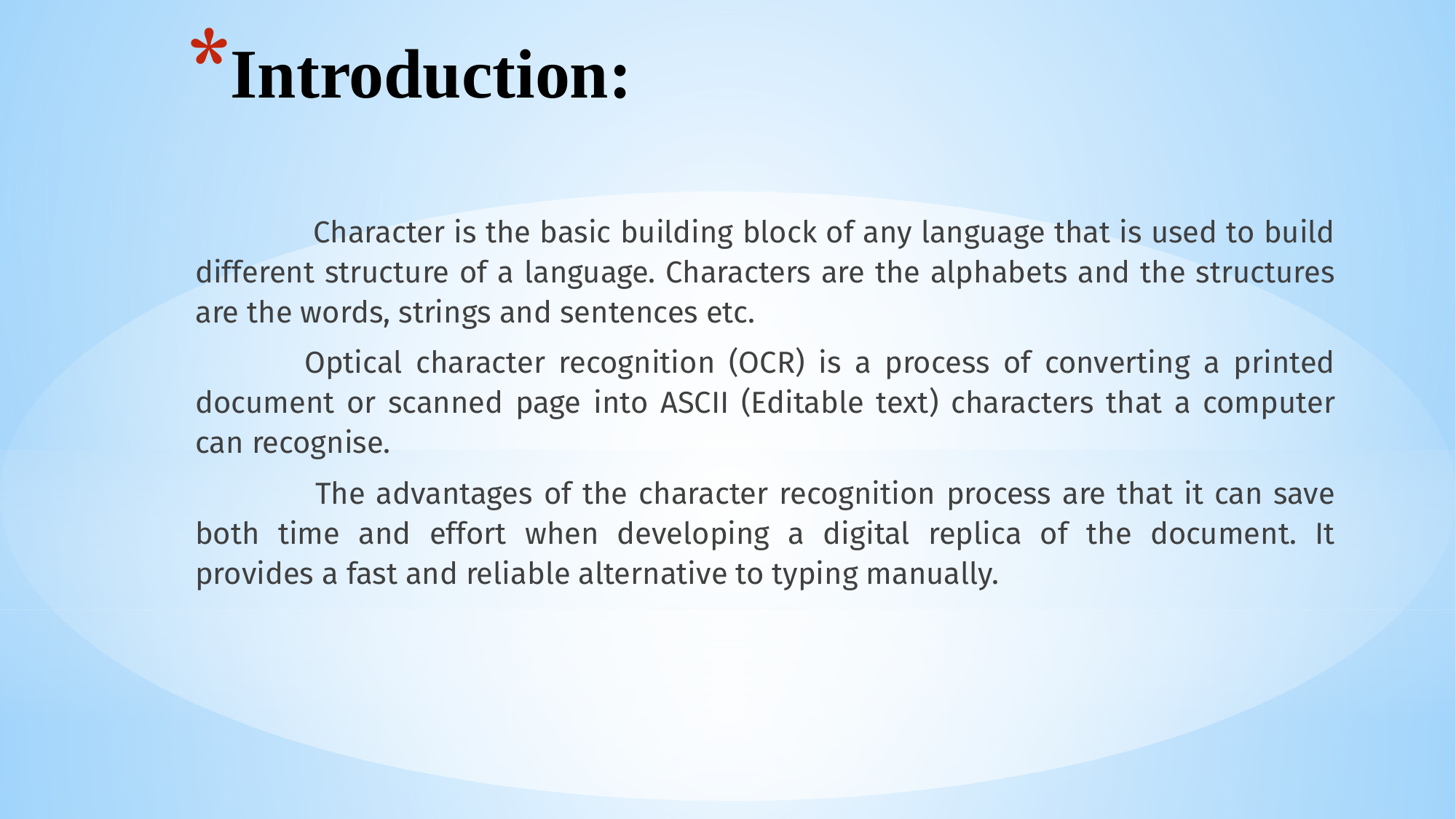

# Introduction:
	 Character is the basic building block of any language that is used to build different structure of a language. Characters are the alphabets and the structures are the words, strings and sentences etc.
	Optical character recognition (OCR) is a process of converting a printed document or scanned page into ASCII (Editable text) characters that a computer can recognise.
	 The advantages of the character recognition process are that it can save both time and effort when developing a digital replica of the document. It provides a fast and reliable alternative to typing manually.